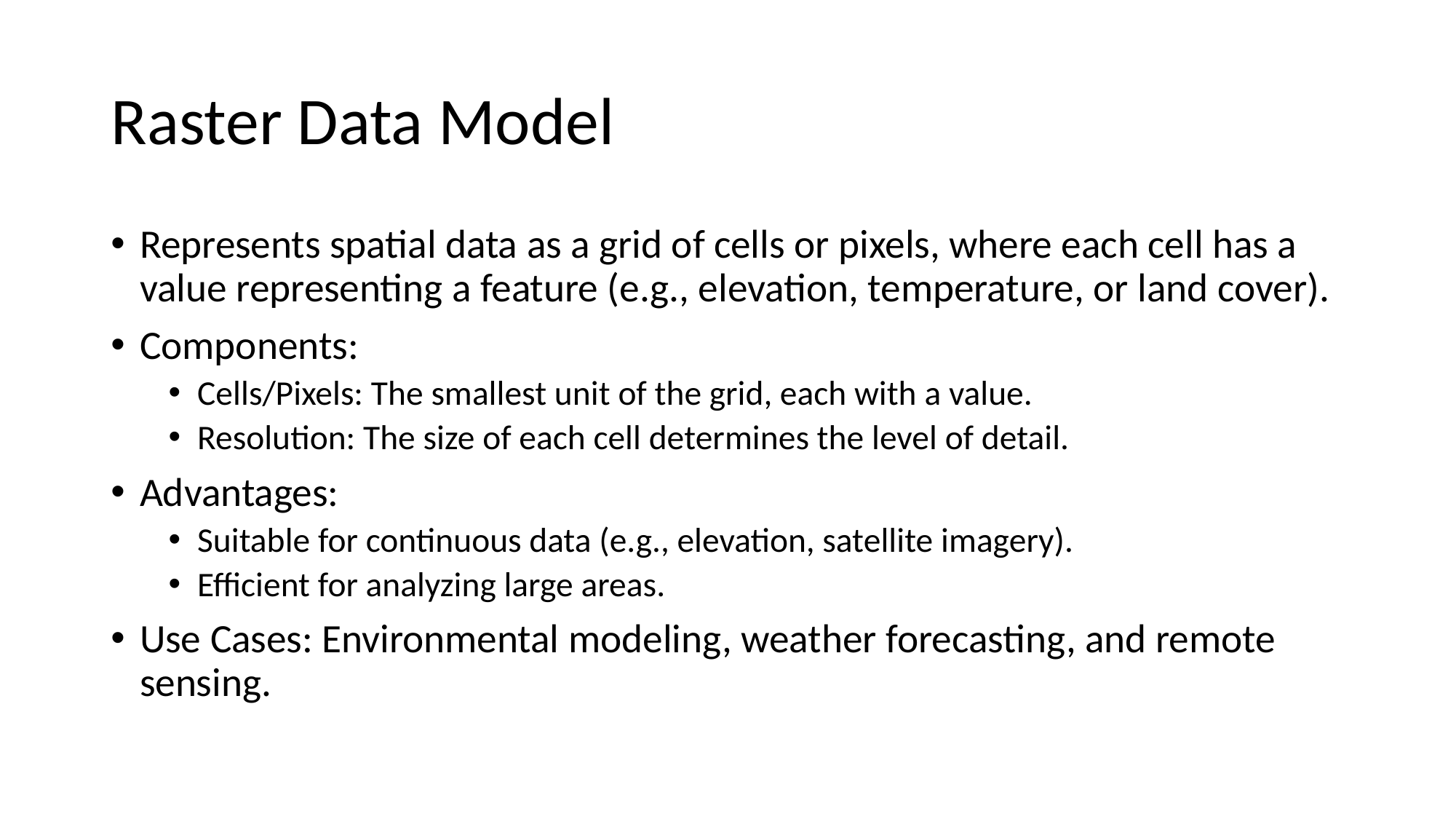

# Raster Data Model
Represents spatial data as a grid of cells or pixels, where each cell has a value representing a feature (e.g., elevation, temperature, or land cover).
Components:
Cells/Pixels: The smallest unit of the grid, each with a value.
Resolution: The size of each cell determines the level of detail.
Advantages:
Suitable for continuous data (e.g., elevation, satellite imagery).
Efficient for analyzing large areas.
Use Cases: Environmental modeling, weather forecasting, and remote sensing.